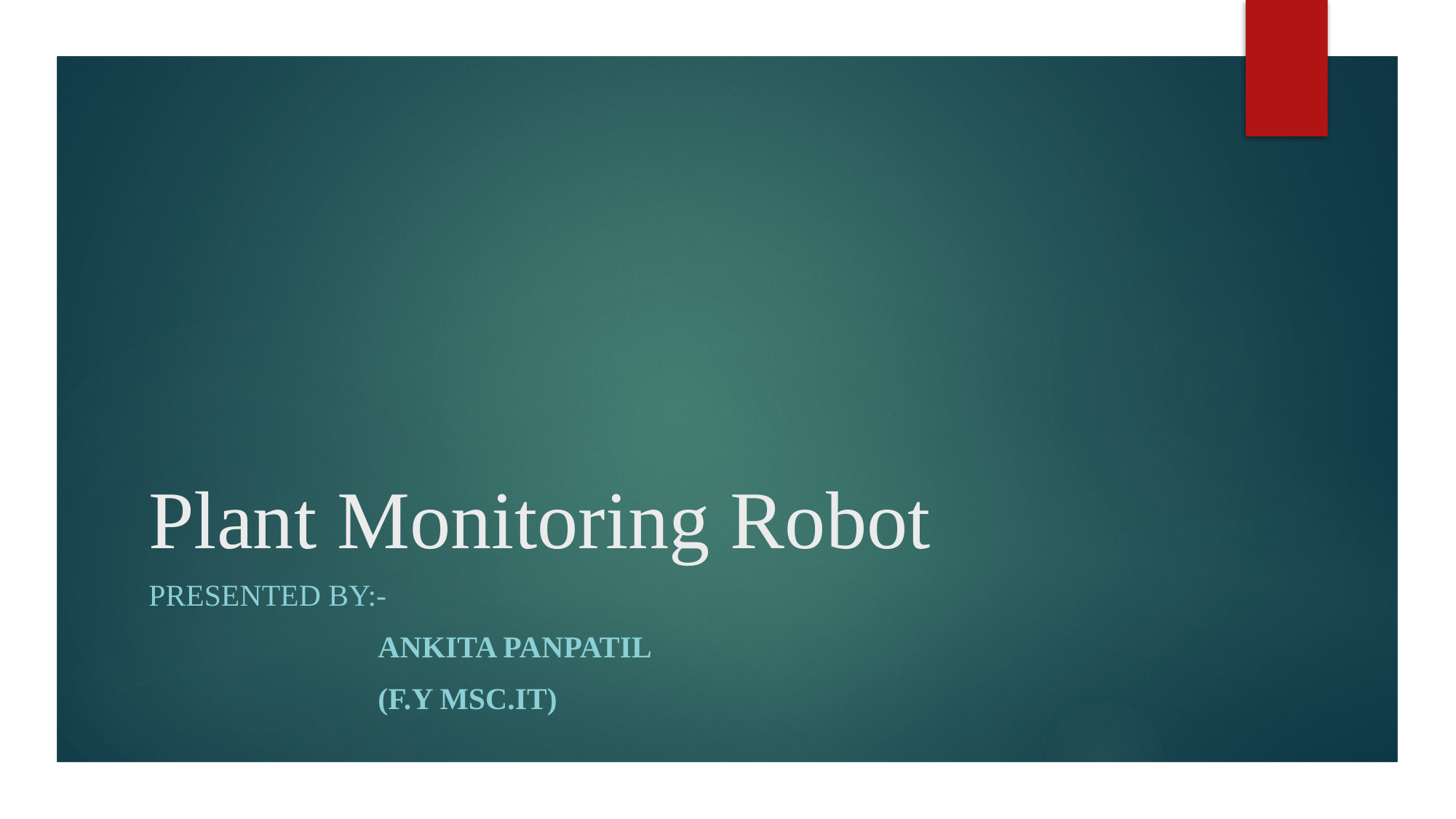

# Plant Monitoring Robot
Presented by:-
                              Ankita Panpatil
                              (F.Y MSc.IT)